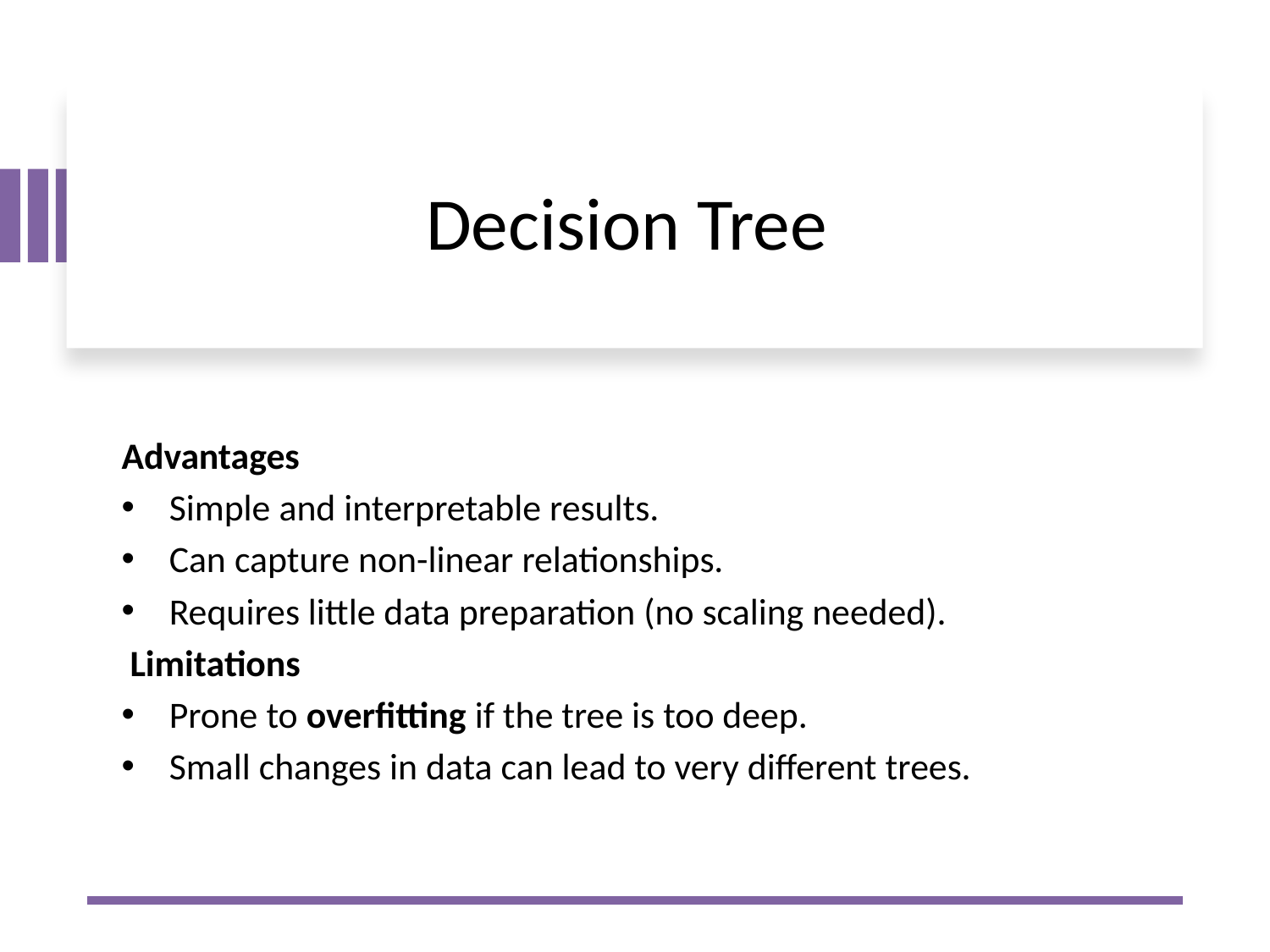

# Decision Tree

Advantages
Simple and interpretable results.
Can capture non-linear relationships.
Requires little data preparation (no scaling needed).
 Limitations
Prone to overfitting if the tree is too deep.
Small changes in data can lead to very different trees.